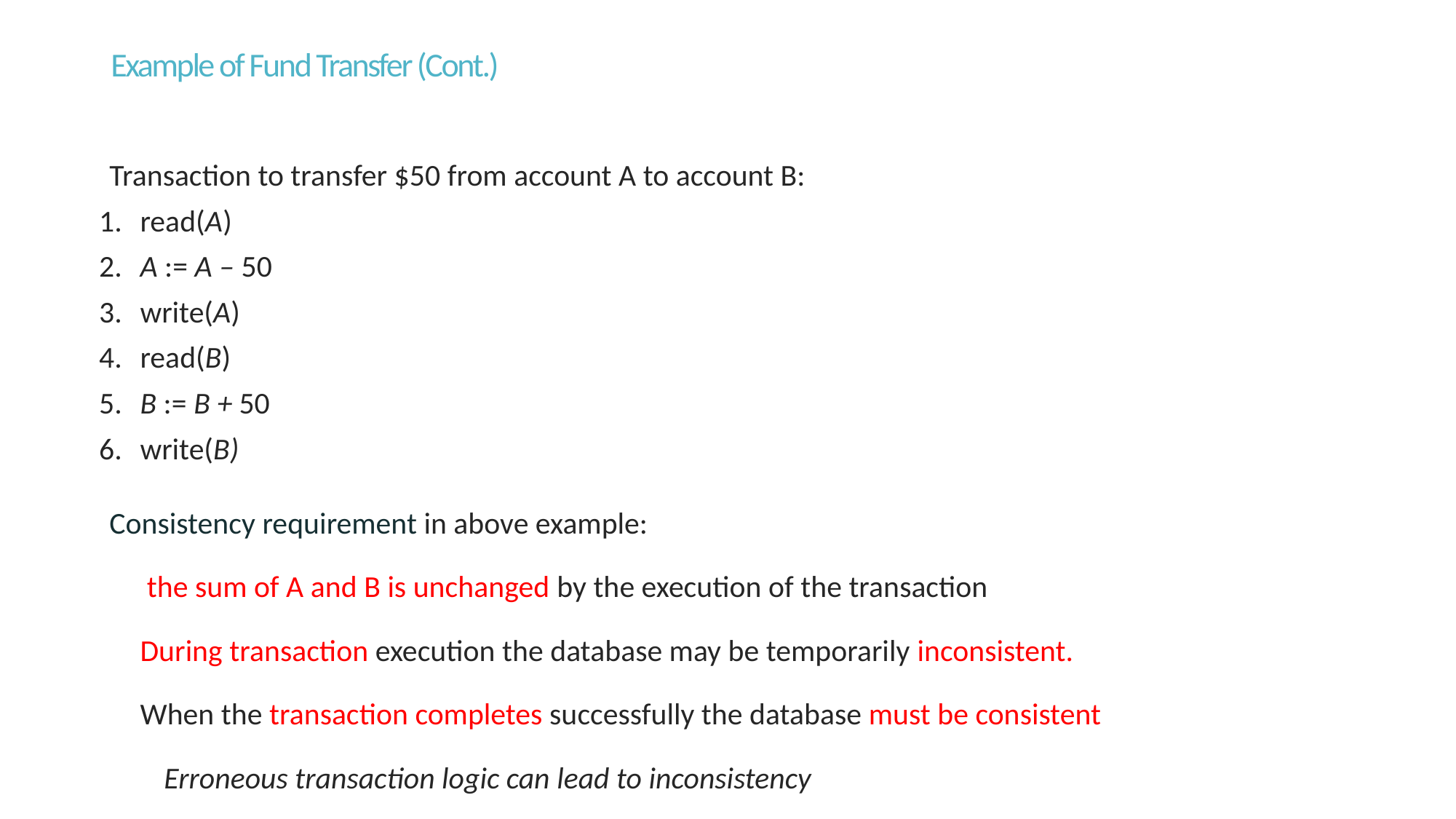

# Example of Fund Transfer (Cont.)
Transaction to transfer $50 from account A to account B:
1.	read(A)
2.	A := A – 50
3.	write(A)
4.	read(B)
5.	B := B + 50
6.	write(B)
Consistency requirement in above example:
 the sum of A and B is unchanged by the execution of the transaction
During transaction execution the database may be temporarily inconsistent.
When the transaction completes successfully the database must be consistent
Erroneous transaction logic can lead to inconsistency